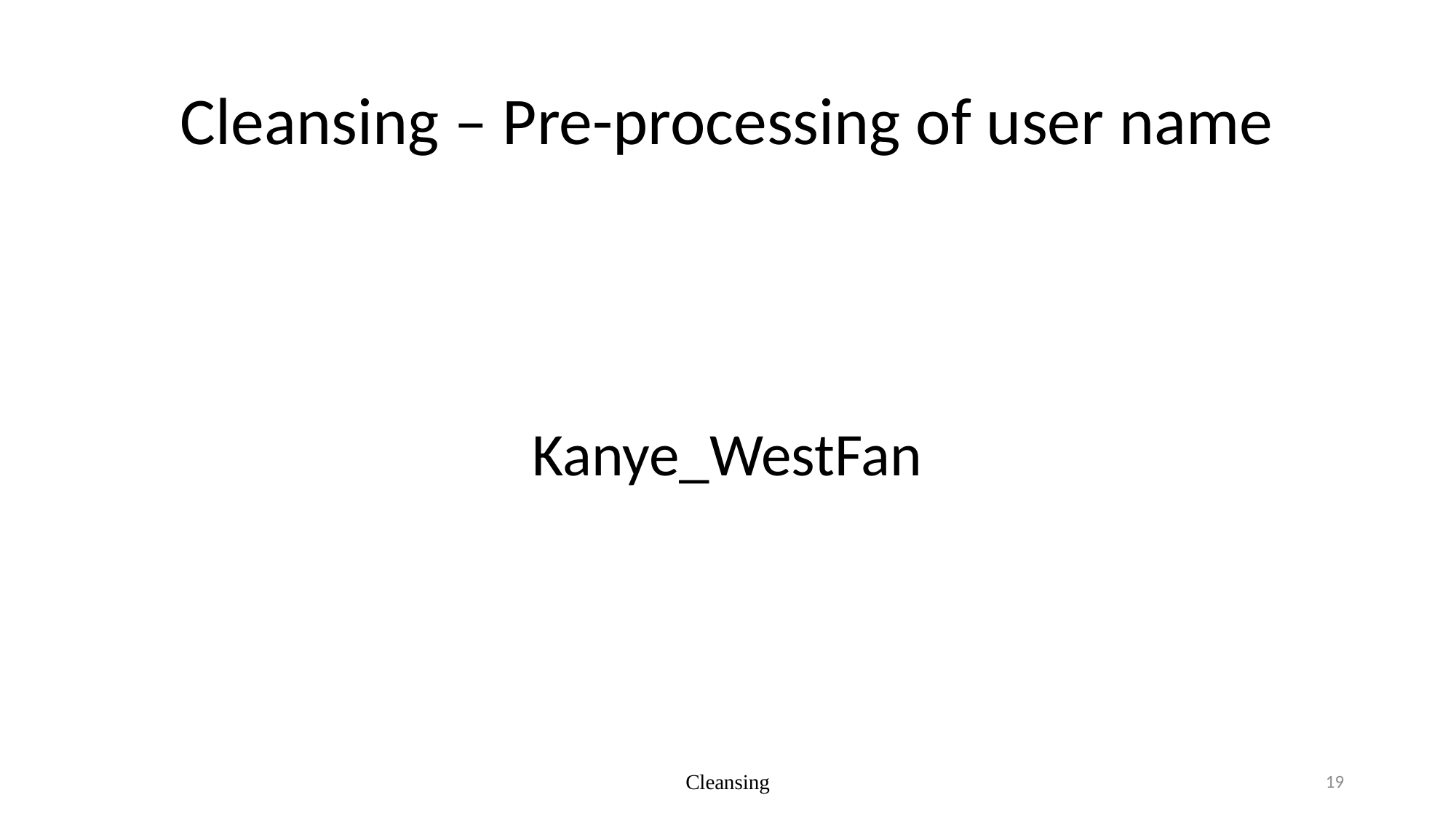

# Cleansing – Pre-processing of user name
Kanye_WestFan
Cleansing
19